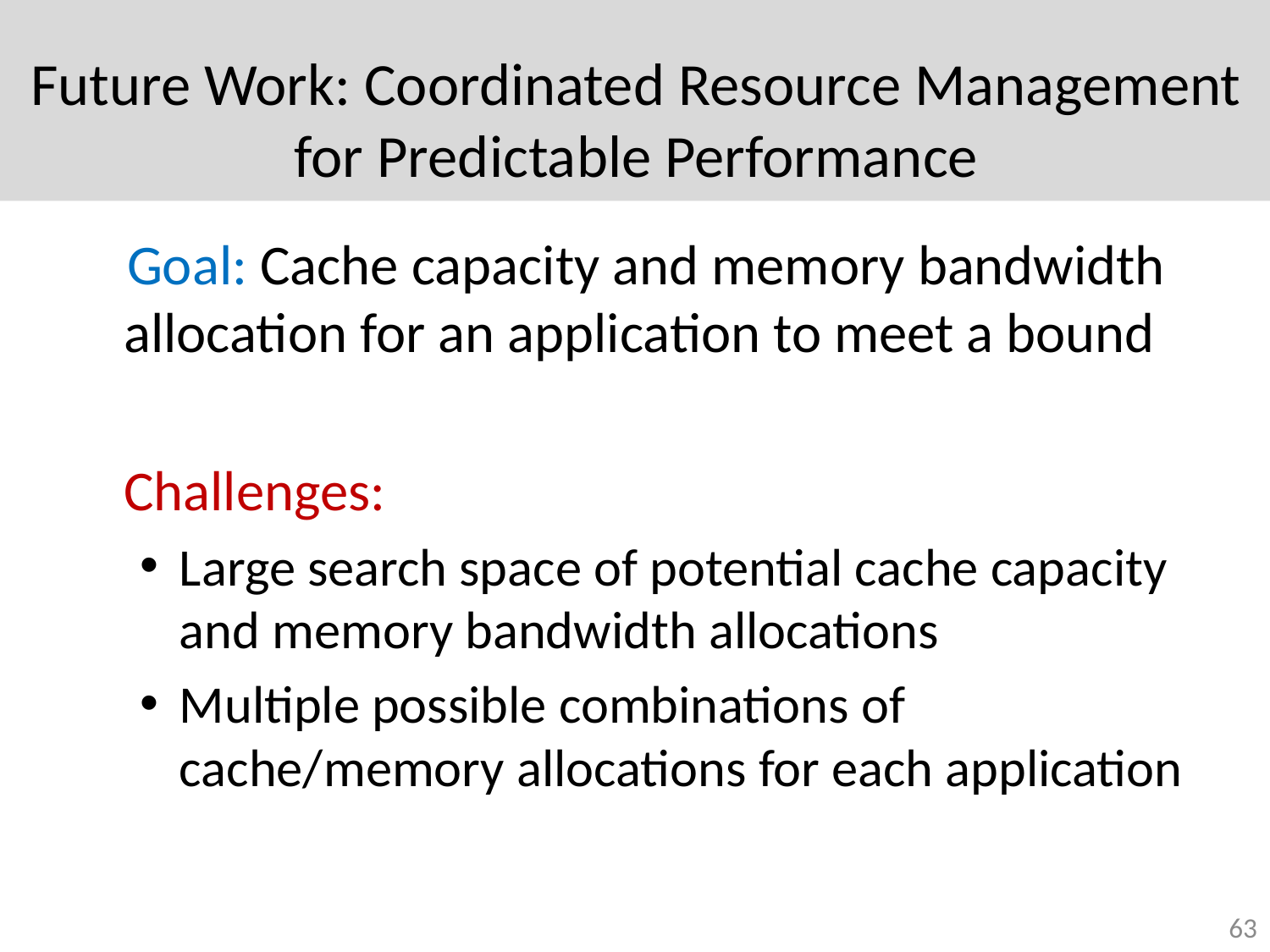

# Future Work: Coordinated Resource Management for Predictable Performance
    Goal: Cache capacity and memory bandwidth allocation for an application to meet a bound

	Challenges:
Large search space of potential cache capacity and memory bandwidth allocations
Multiple possible combinations of cache/memory allocations for each application
63